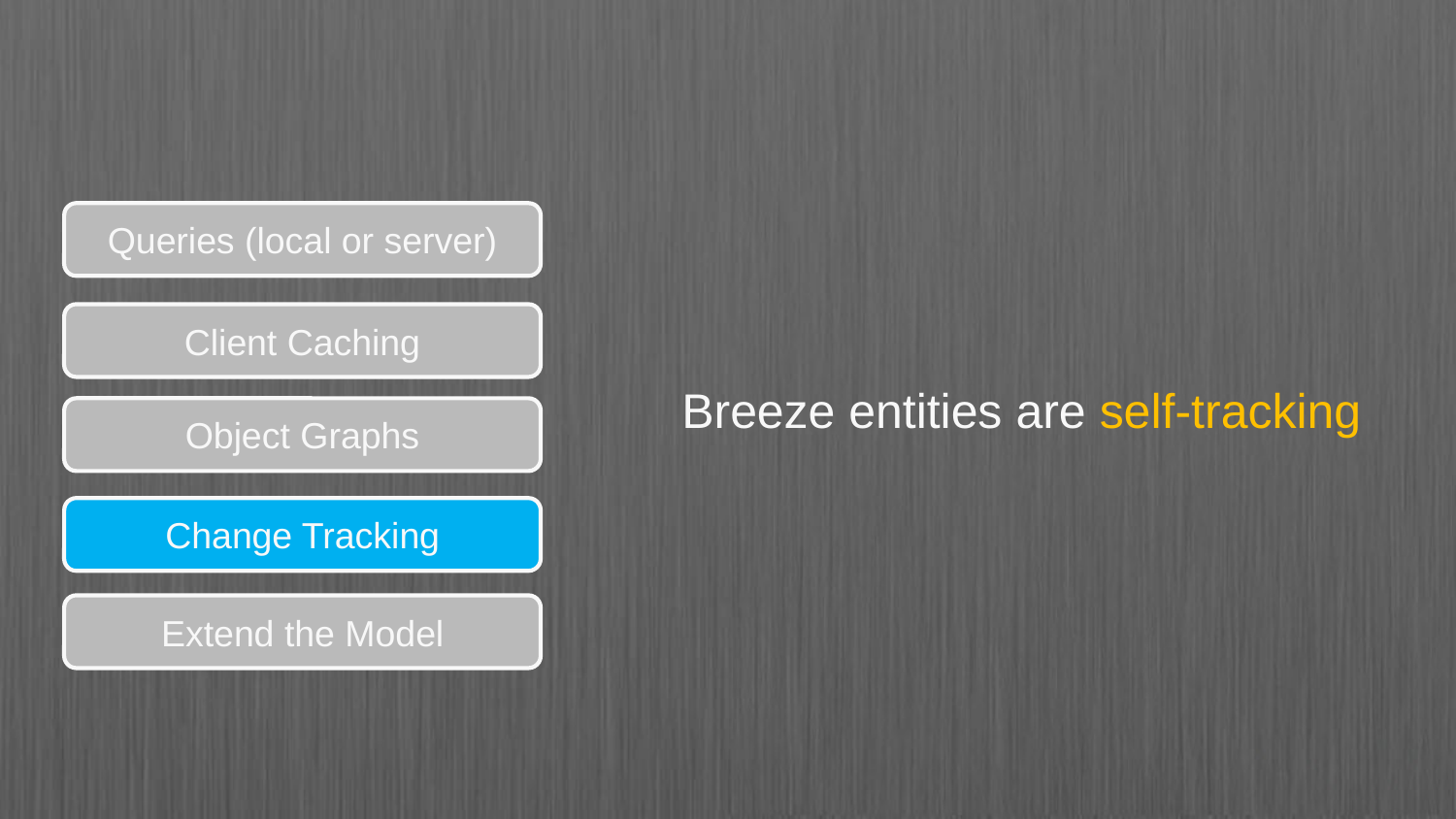

Queries (local or server)
Client Caching
Breeze entities are self-tracking
Object Graphs
Change Tracking
Extend the Model